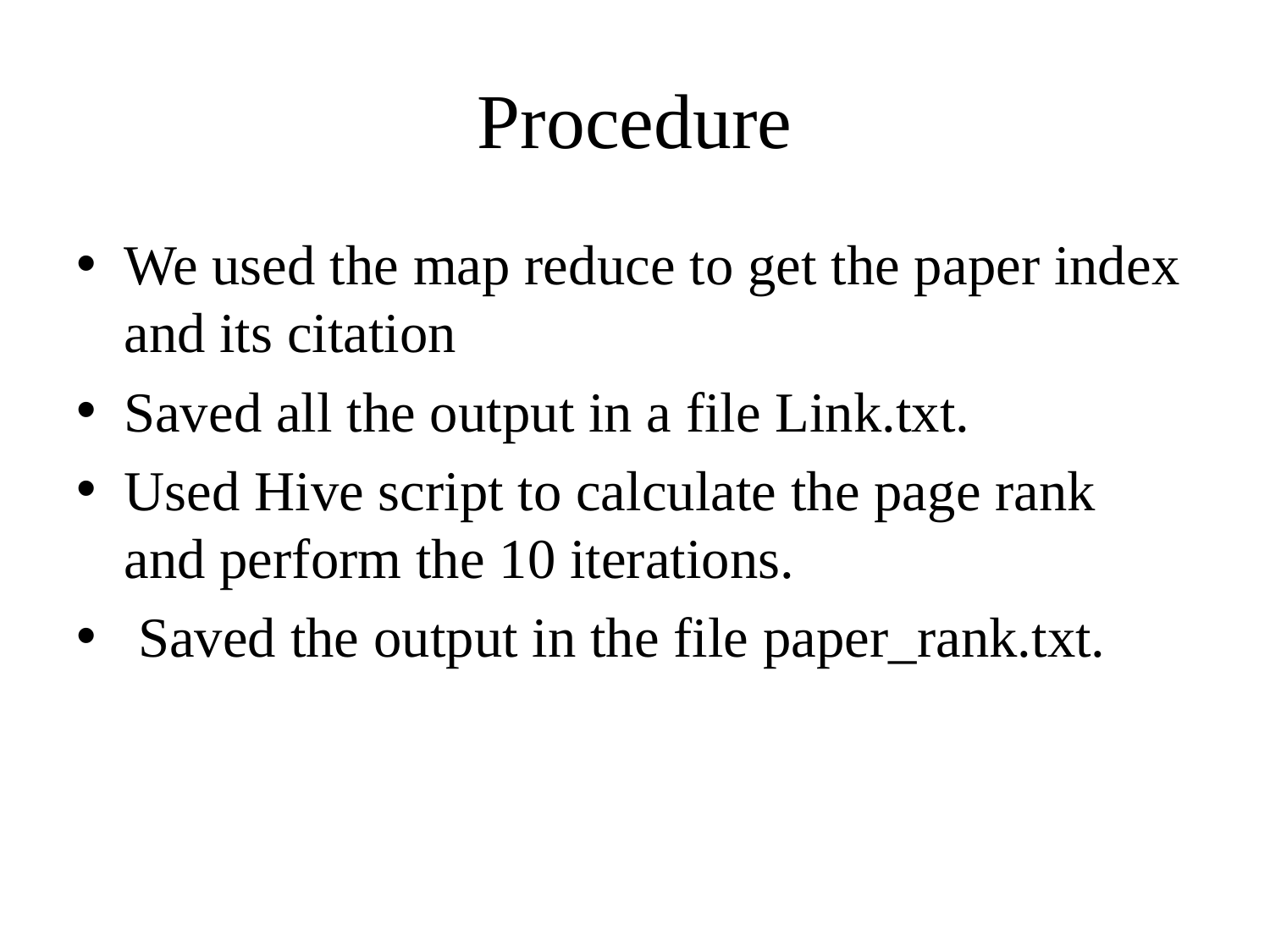

# Procedure
We used the map reduce to get the paper index and its citation
Saved all the output in a file Link.txt.
Used Hive script to calculate the page rank and perform the 10 iterations.
 Saved the output in the file paper_rank.txt.